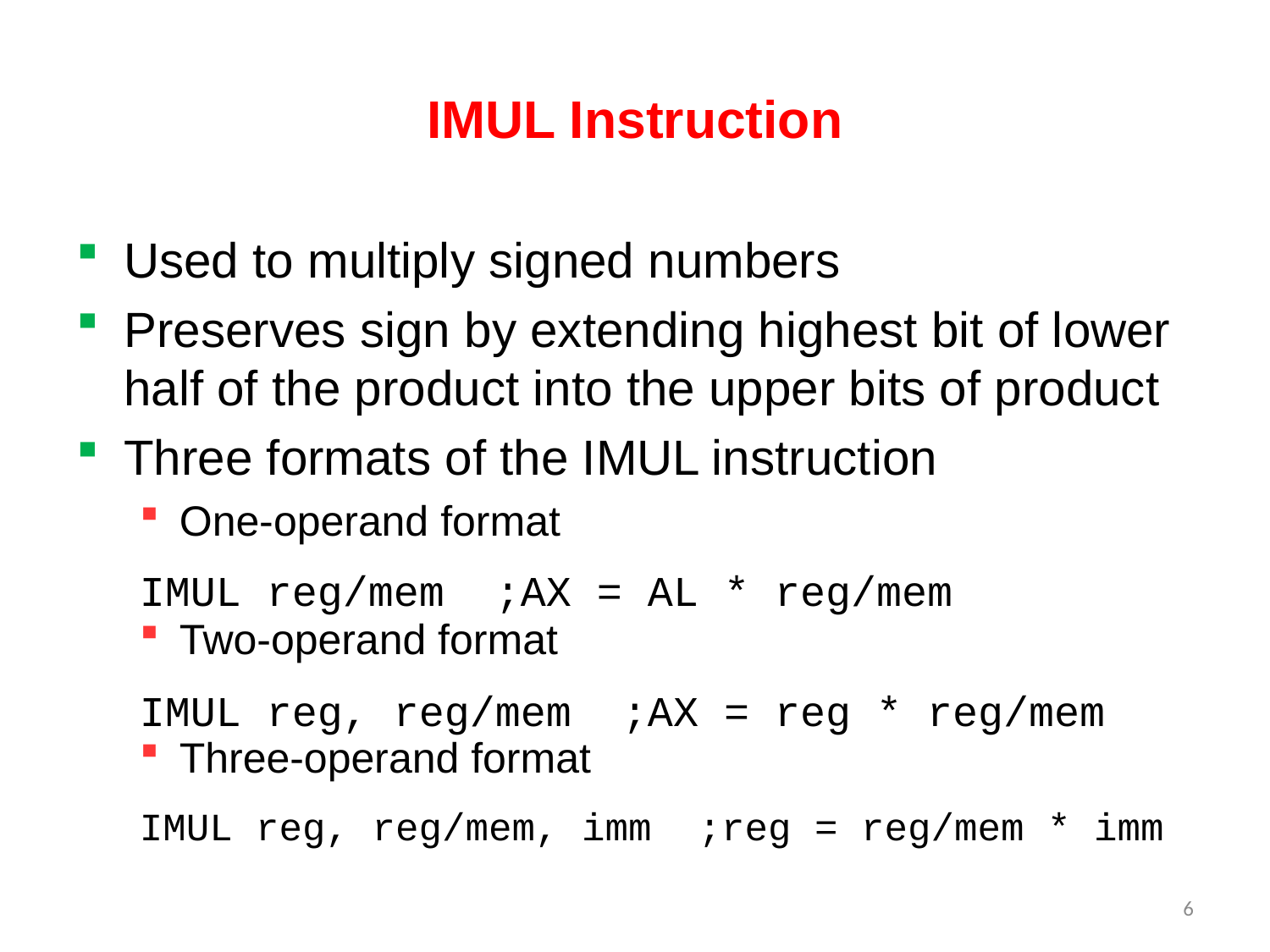

# IMUL Instruction
Used to multiply signed numbers
Preserves sign by extending highest bit of lower half of the product into the upper bits of product
Three formats of the IMUL instruction
One-operand format

Two-operand format

Three-operand format

IMUL reg/mem  ;AX = AL * reg/mem
IMUL reg, reg/mem  ;AX = reg * reg/mem
IMUL reg, reg/mem, imm  ;reg = reg/mem * imm
6